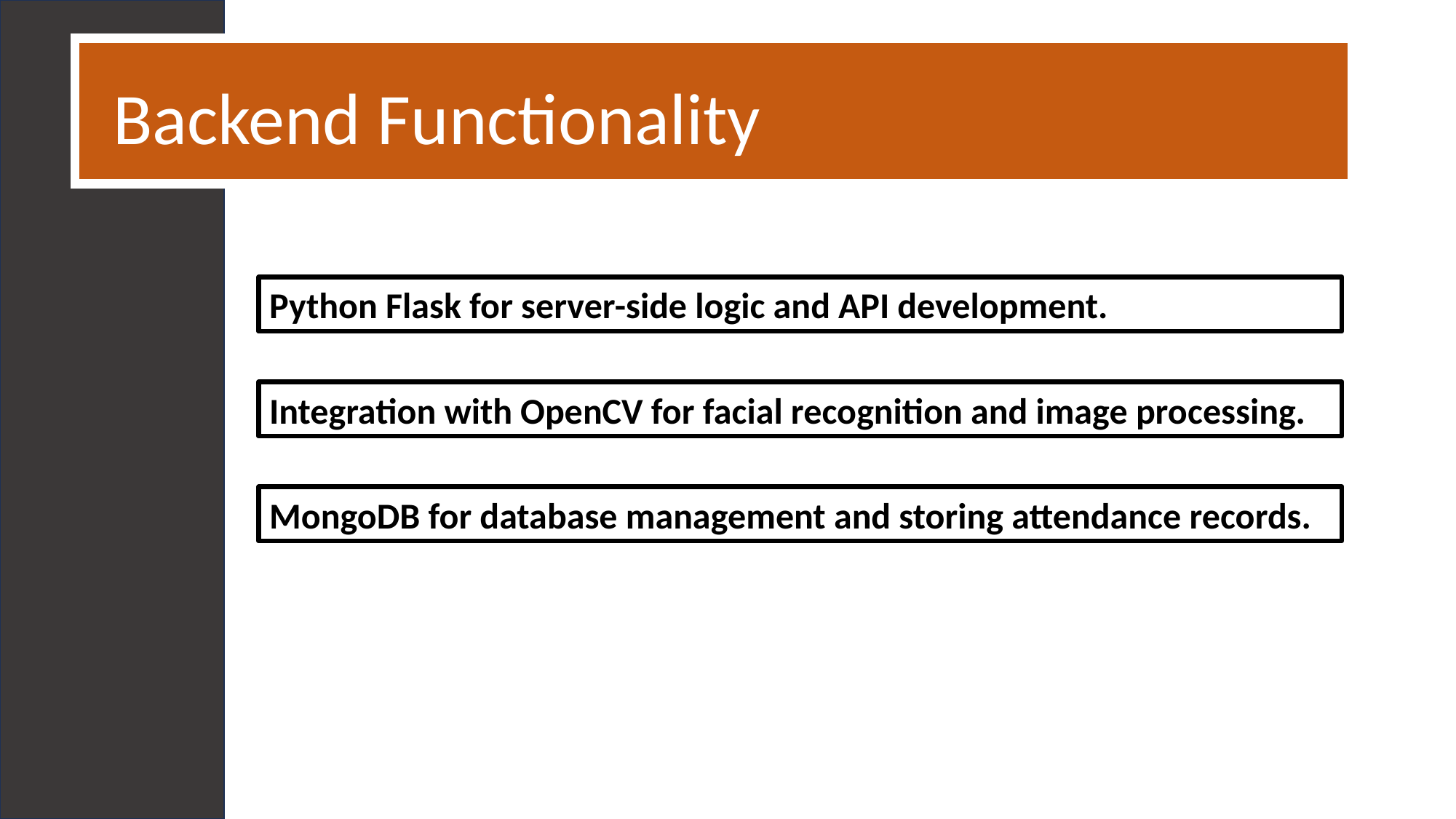

Backend Functionality
Python Flask for server-side logic and API development.
Integration with OpenCV for facial recognition and image processing.
MongoDB for database management and storing attendance records.